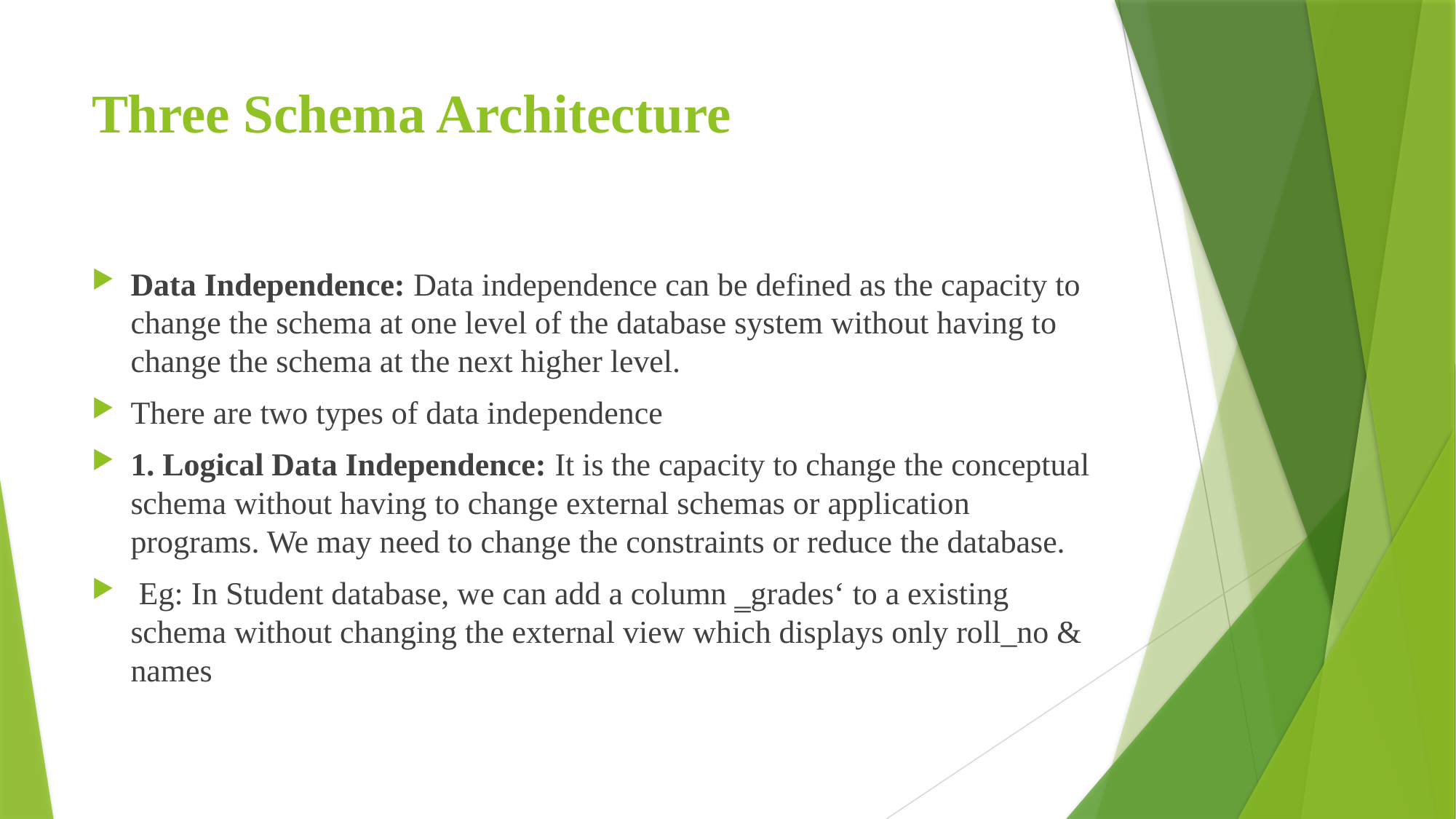

# Three Schema Architecture
Data Independence: Data independence can be defined as the capacity to change the schema at one level of the database system without having to change the schema at the next higher level.
There are two types of data independence
1. Logical Data Independence: It is the capacity to change the conceptual schema without having to change external schemas or application programs. We may need to change the constraints or reduce the database.
 Eg: In Student database, we can add a column ‗grades‘ to a existing schema without changing the external view which displays only roll_no & names